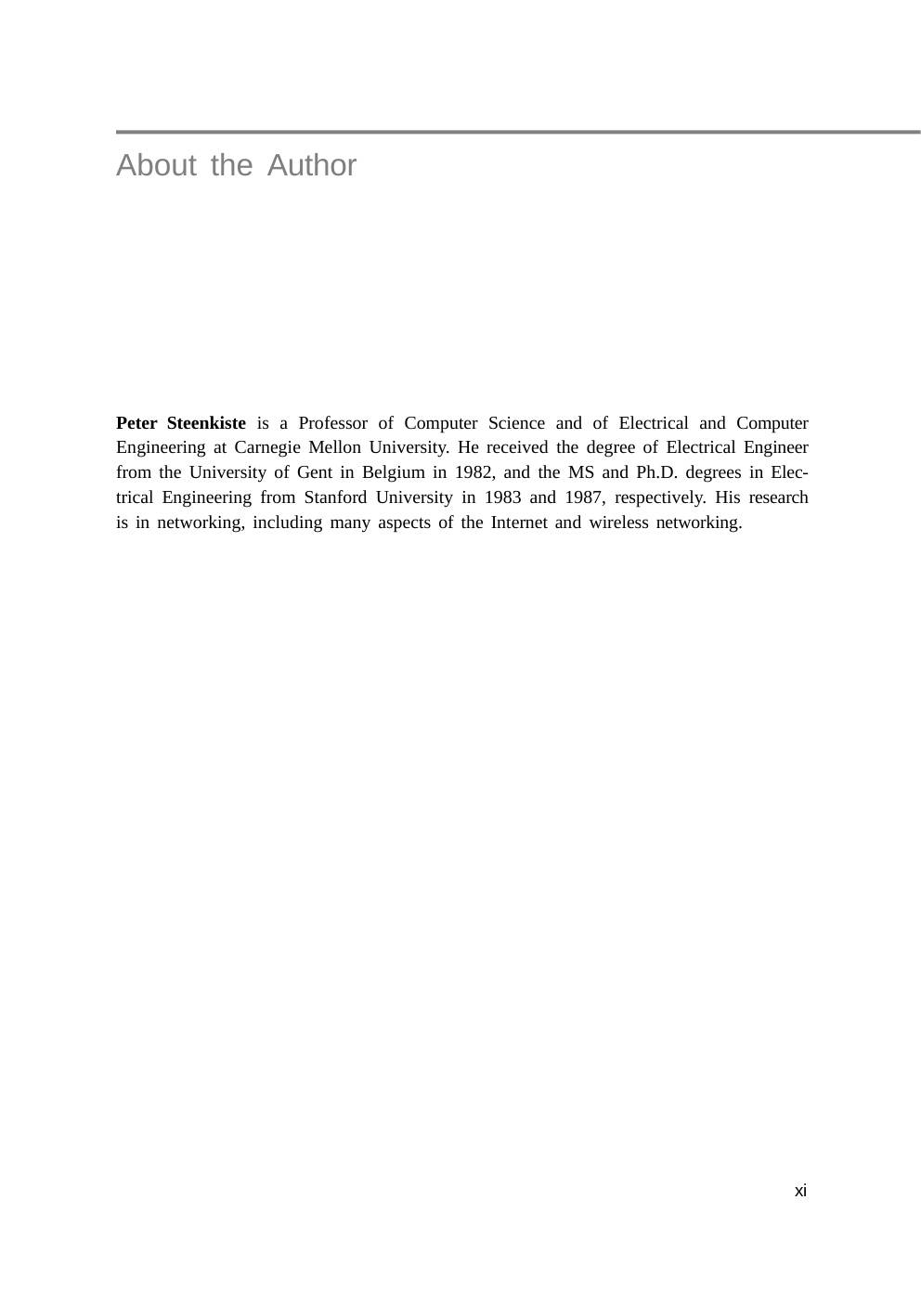

About the Author
Peter Steenkiste is a Professor of Computer Science and of Electrical and Computer Engineering at Carnegie Mellon University. He received the degree of Electrical Engineer from the University of Gent in Belgium in 1982, and the MS and Ph.D. degrees in Elec- trical Engineering from Stanford University in 1983 and 1987, respectively. His research is in networking, including many aspects of the Internet and wireless networking.
xi